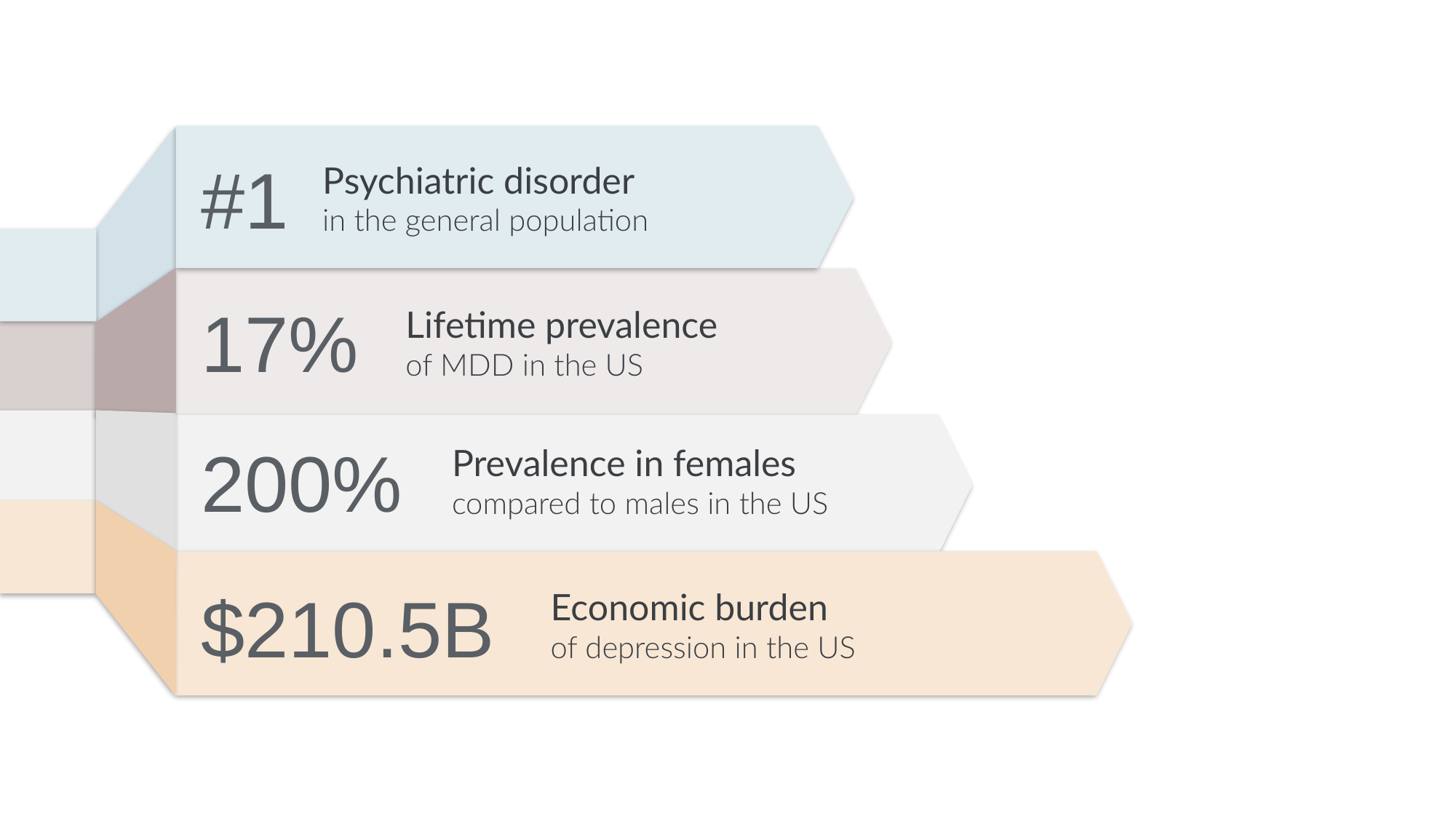

#1
Psychiatric disorder
in the general population

17%
Lifetime prevalence
of MDD in the US

200%
Prevalence in females
compared to males in the US

$210.5B
Economic burden
of depression in the US